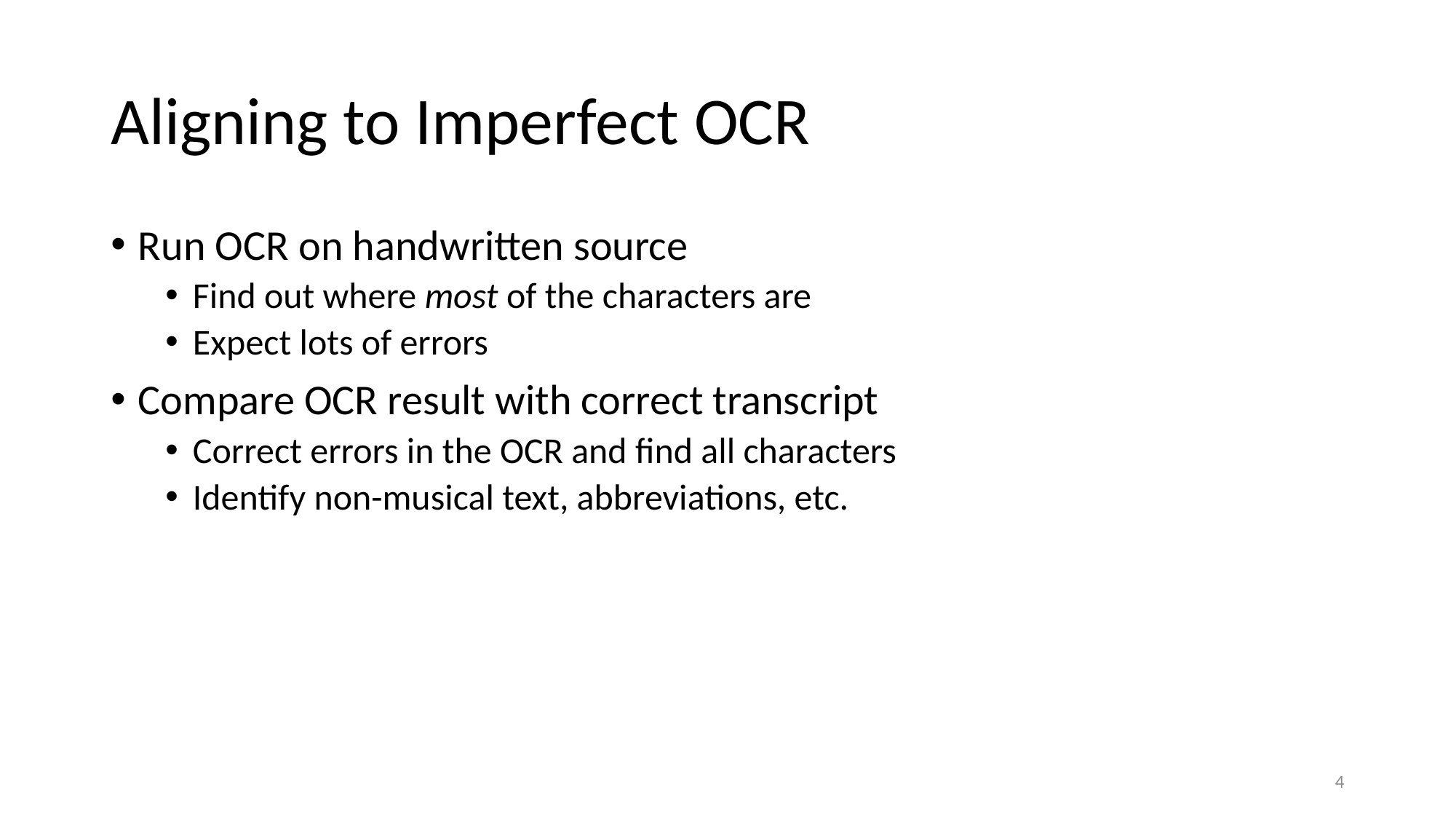

# Aligning to Imperfect OCR
Run OCR on handwritten source
Find out where most of the characters are
Expect lots of errors
Compare OCR result with correct transcript
Correct errors in the OCR and find all characters
Identify non-musical text, abbreviations, etc.
4